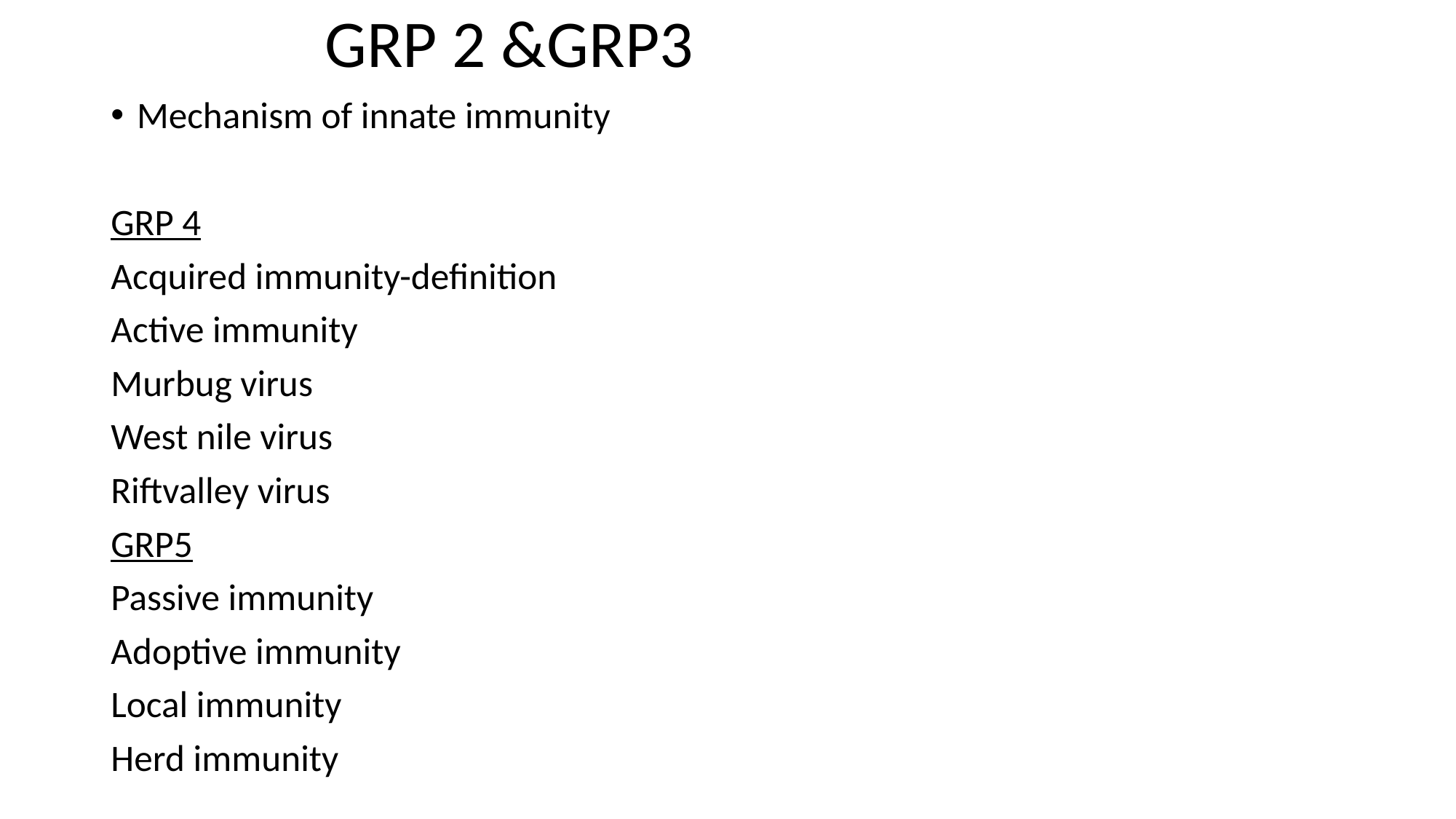

# GRP 2 &GRP3
Mechanism of innate immunity

GRP 4
Acquired immunity-definition
Active immunity
Murbug virus
West nile virus
Riftvalley virus
GRP5
Passive immunity
Adoptive immunity
Local immunity
Herd immunity